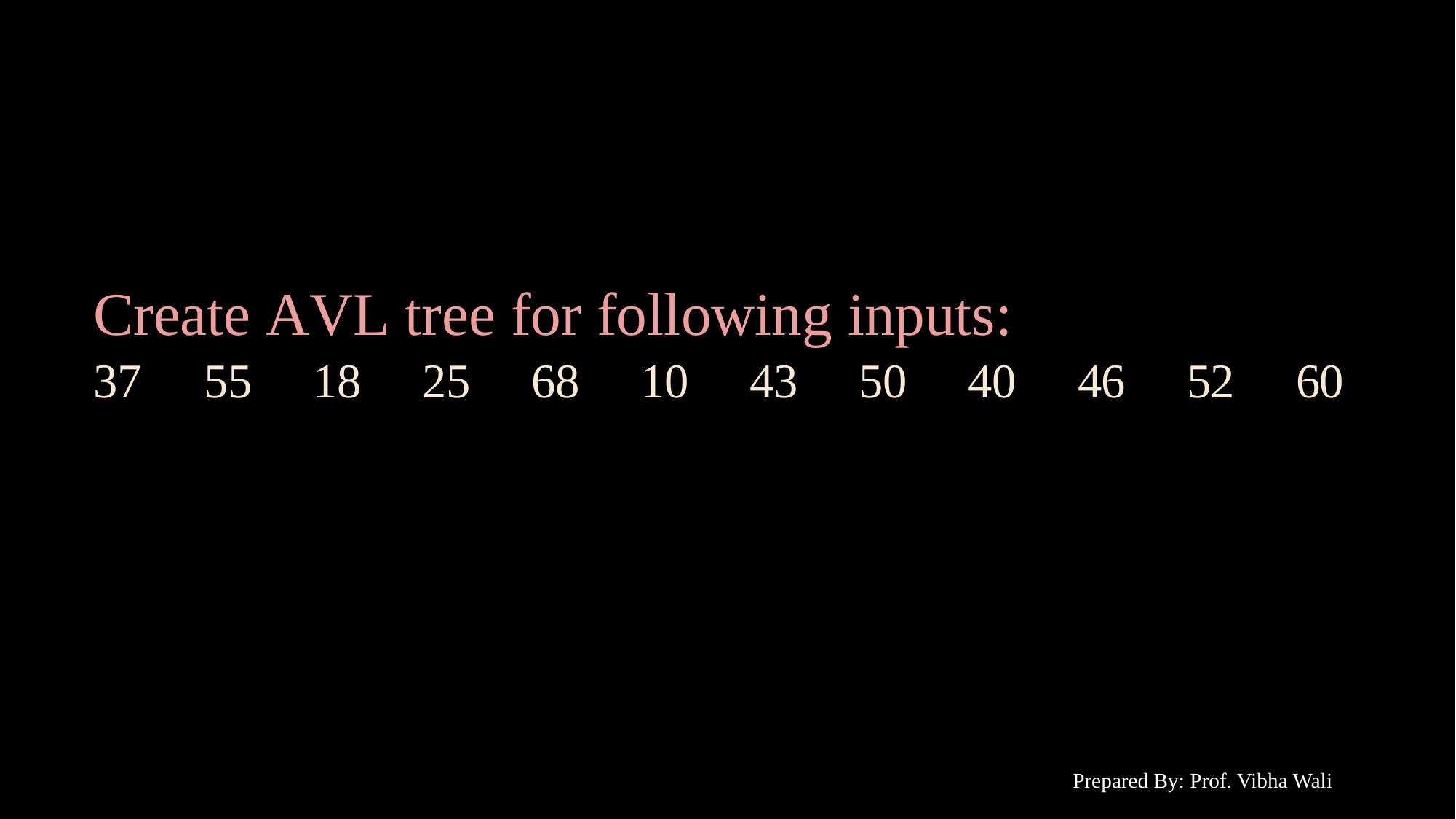

# Create AVL tree for following inputs:
37	55	18	25	68	10	43	50	40	46	52	60
Prepared By: Prof. Vibha Wali